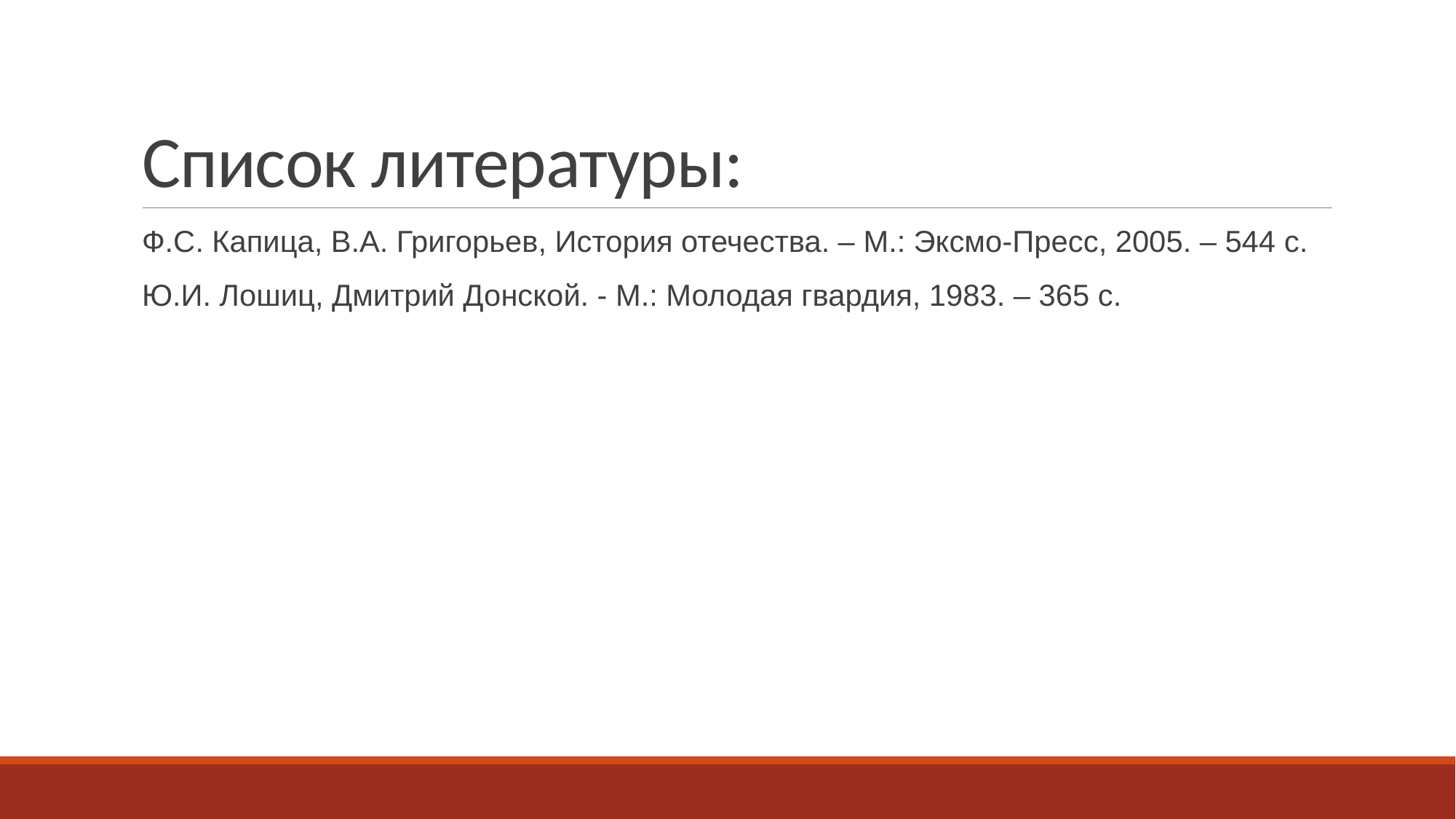

# Список литературы:
Ф.С. Капица, В.А. Григорьев, История отечества. – М.: Эксмо-Пресс, 2005. – 544 с.
Ю.И. Лошиц, Дмитрий Донской. - М.: Молодая гвардия, 1983. – 365 с.